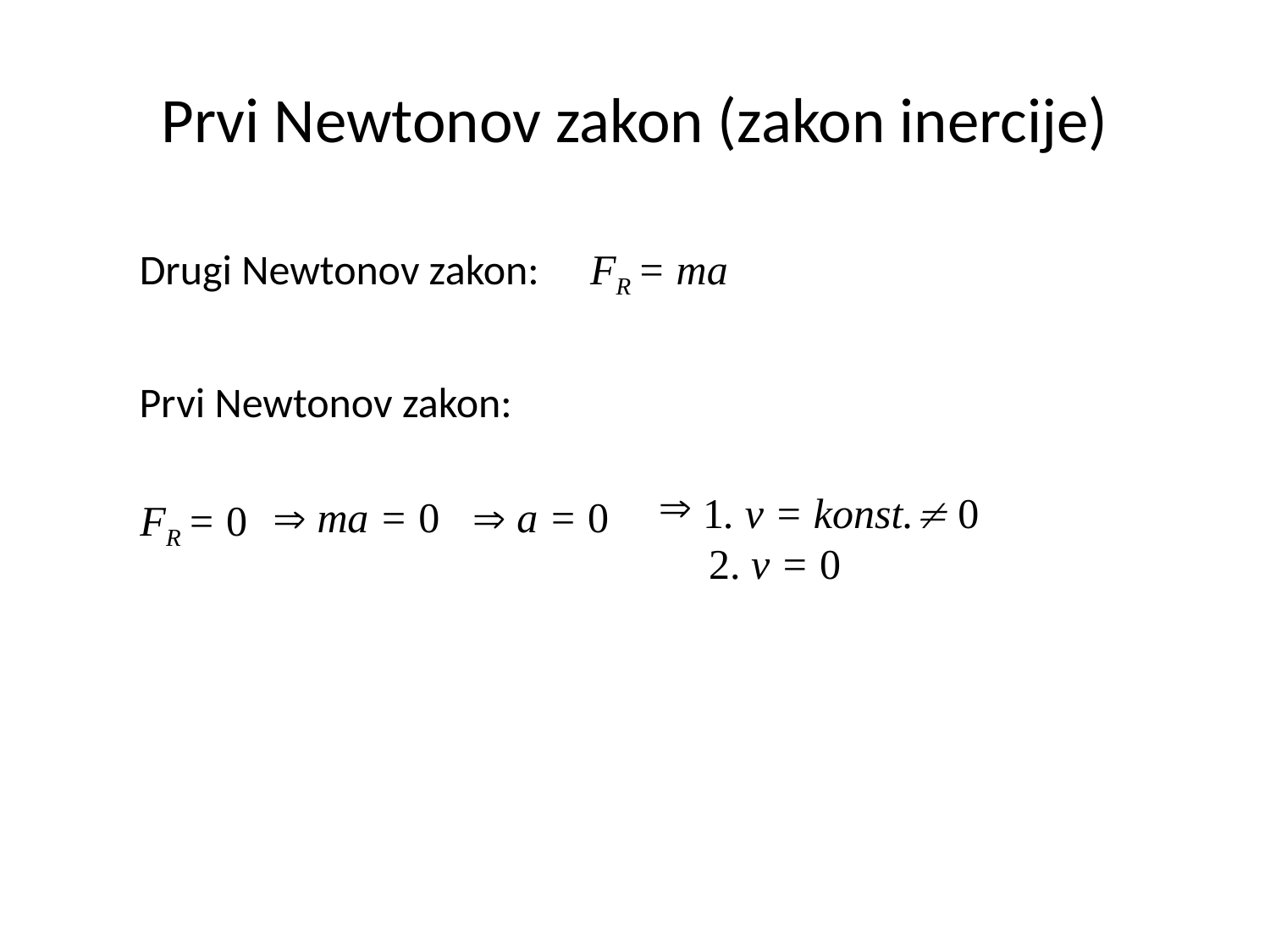

# Prvi Newtonov zakon (zakon inercije)
Drugi Newtonov zakon:
FR = ma
Prvi Newtonov zakon:
 1. v = konst.≠ 0
       2. v = 0
⇒ ma = 0
⇒ a = 0
FR = 0